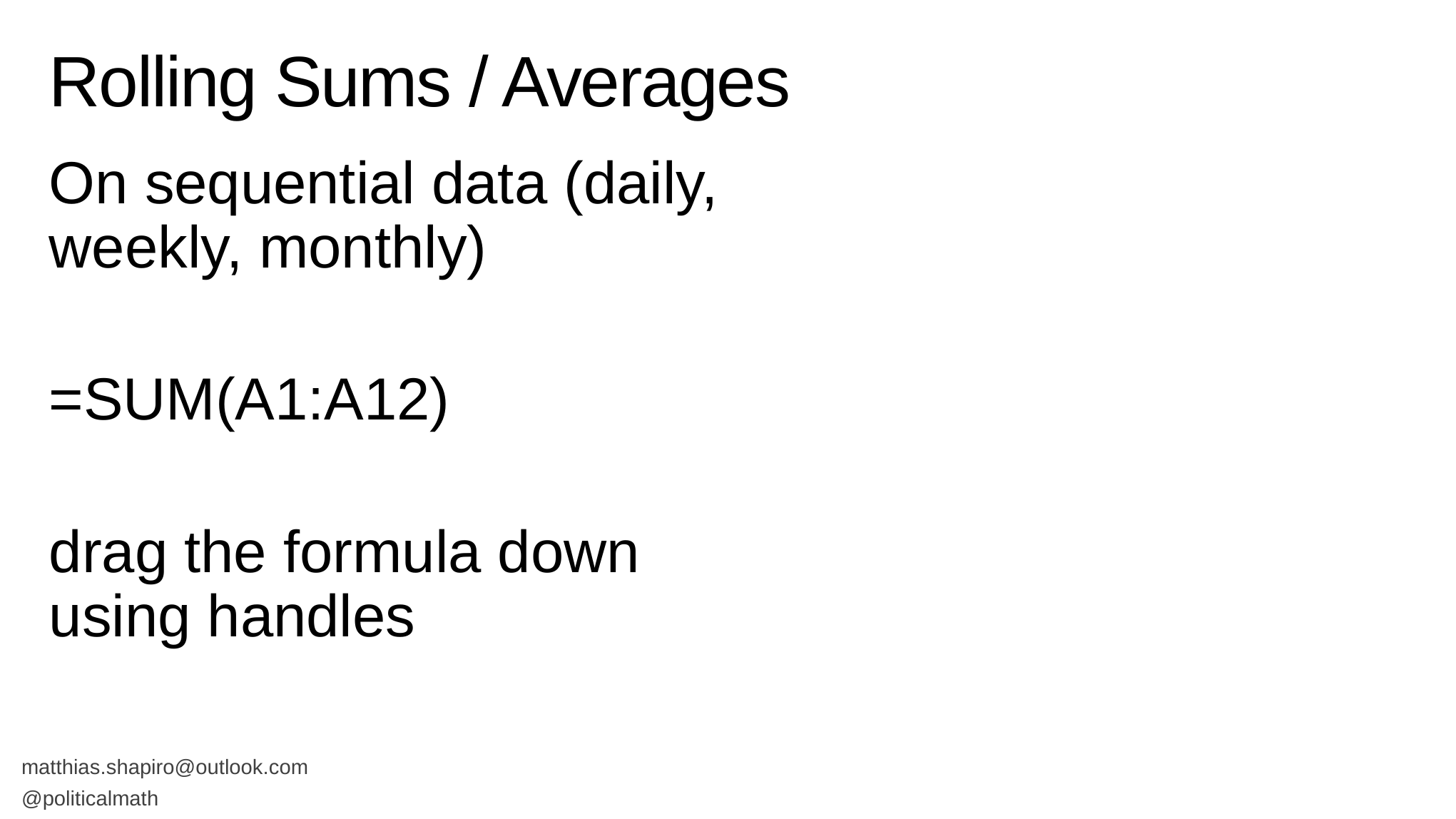

# Rolling Sums / Averages
On sequential data (daily, weekly, monthly)

=SUM(A1:A12)

drag the formula down using handles